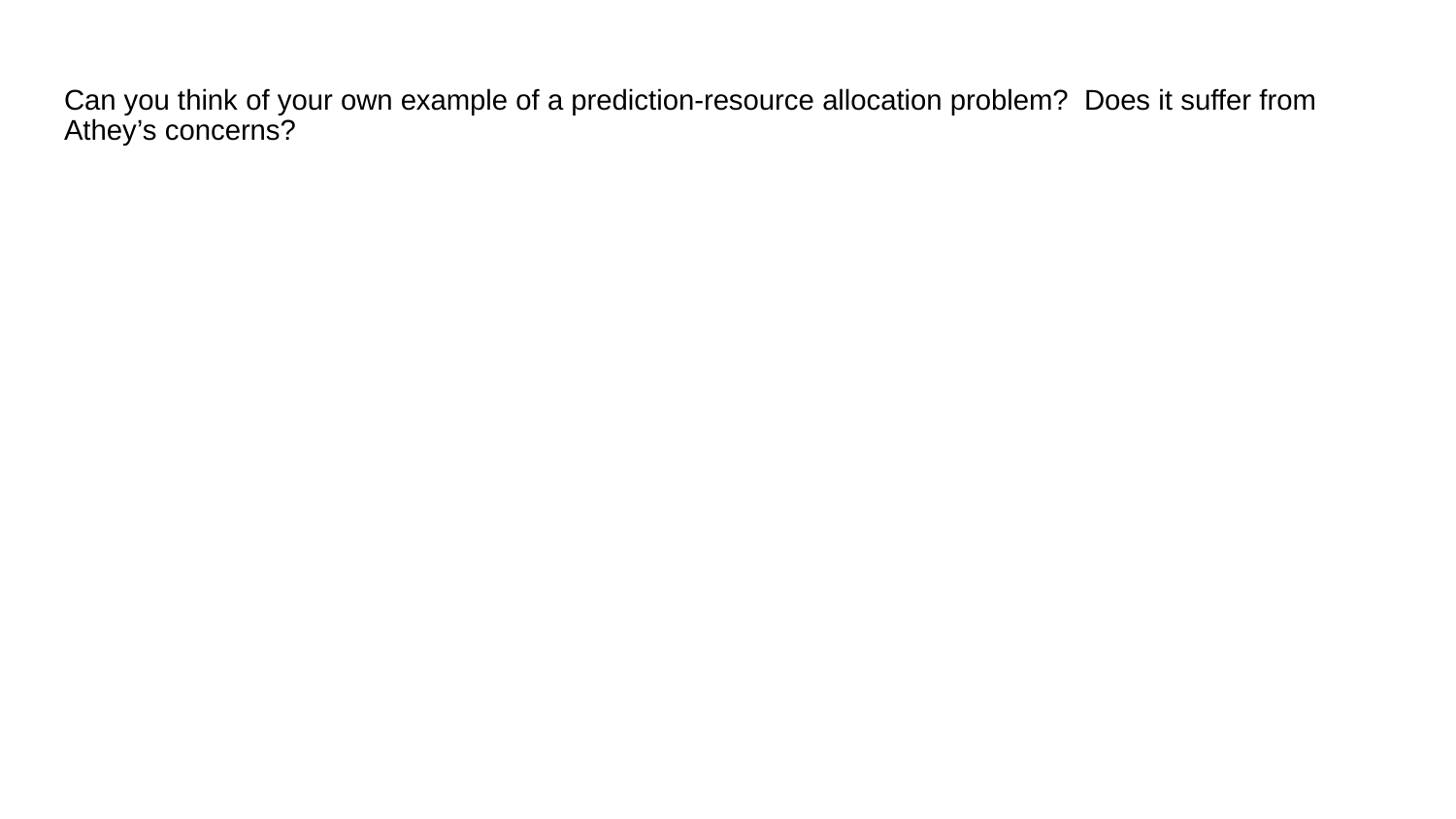

# Can you think of your own example of a prediction-resource allocation problem?  Does it suffer from Athey’s concerns?